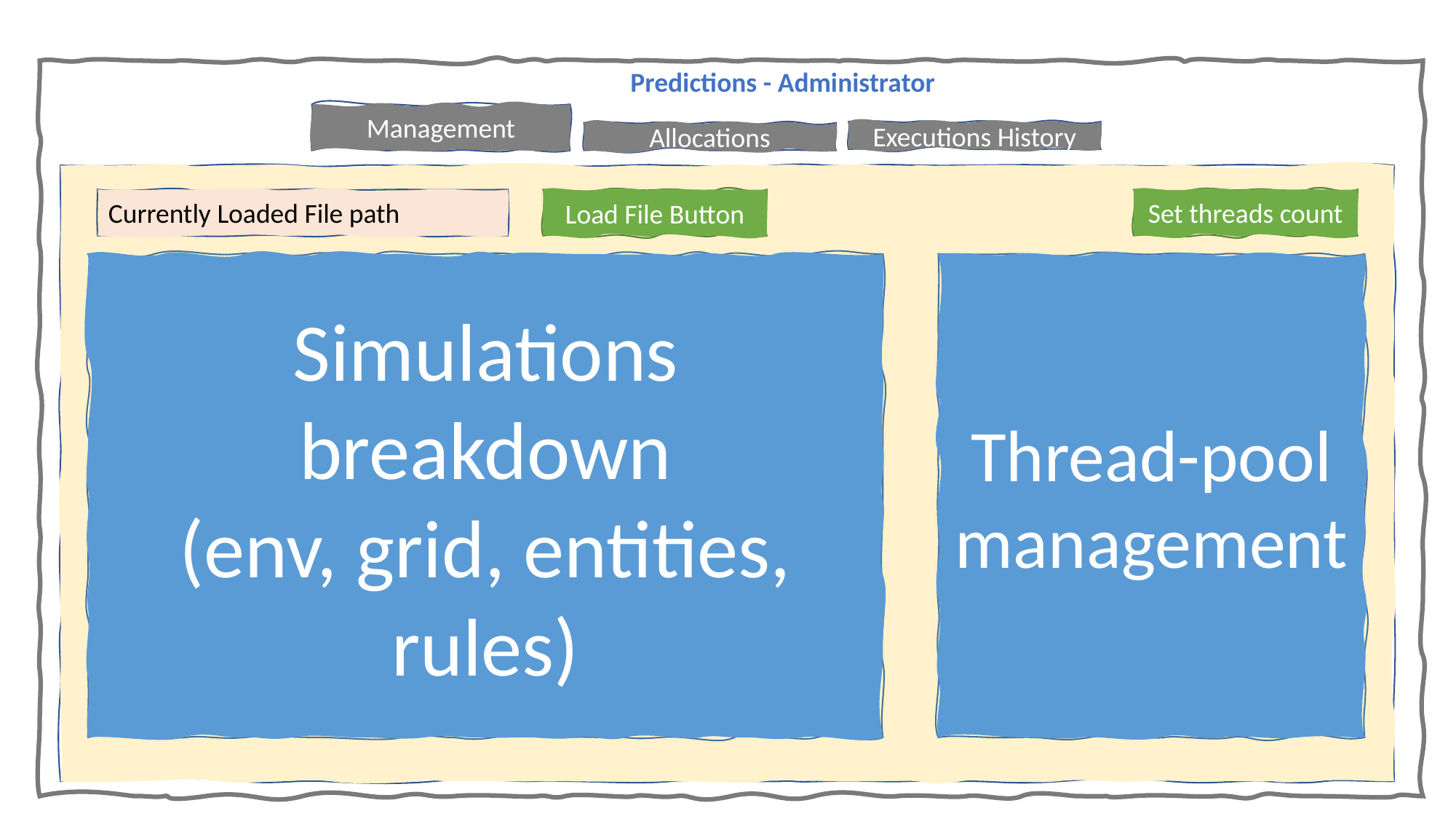

Predictions - Administrator

Management
Executions History
Allocations

Currently Loaded File path
Set threads count
Load File Button
Thread-pool management
Simulations breakdown
(env, grid, entities, rules)